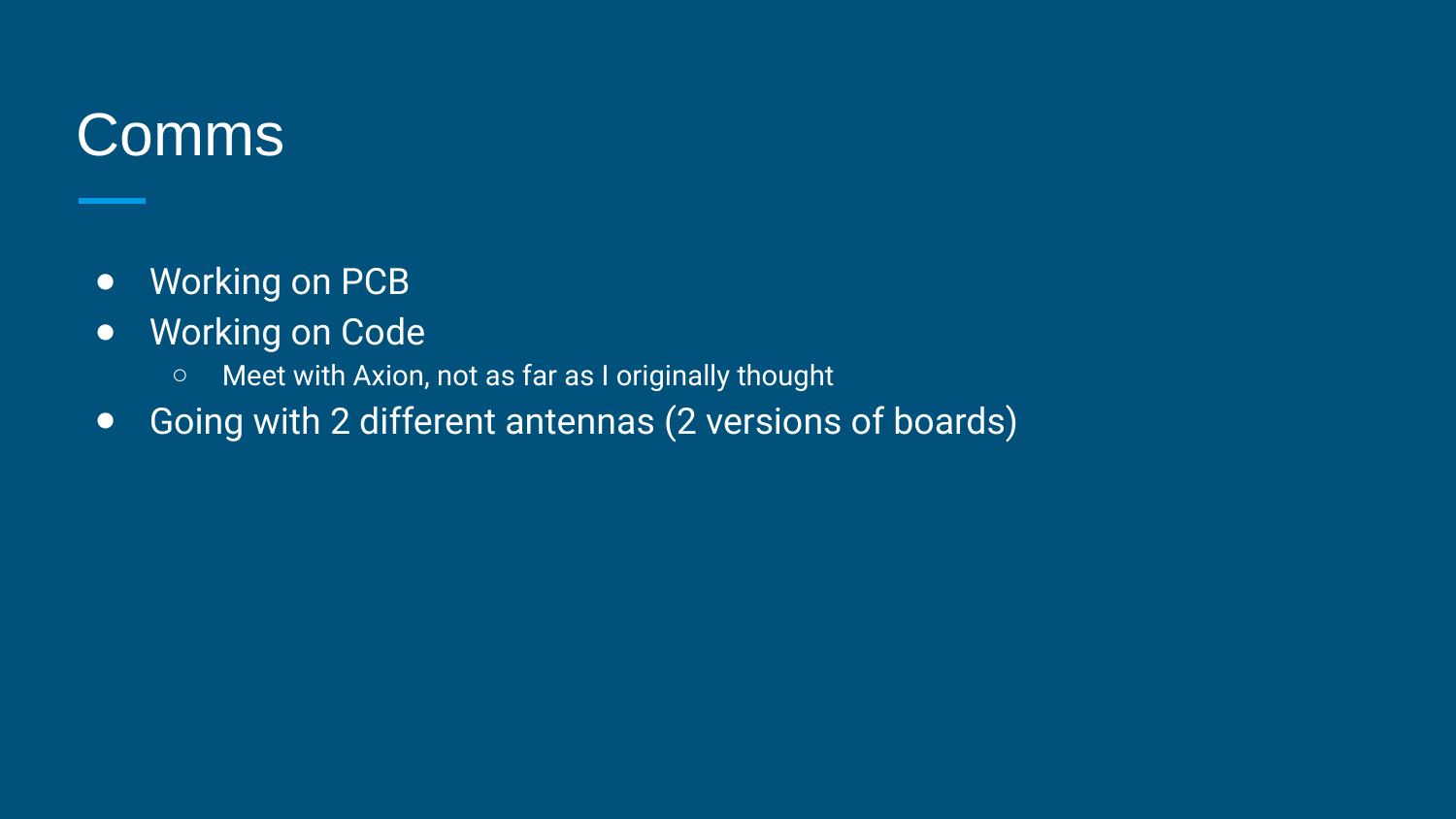

# Comms
Working on PCB
Working on Code
Meet with Axion, not as far as I originally thought
Going with 2 different antennas (2 versions of boards)